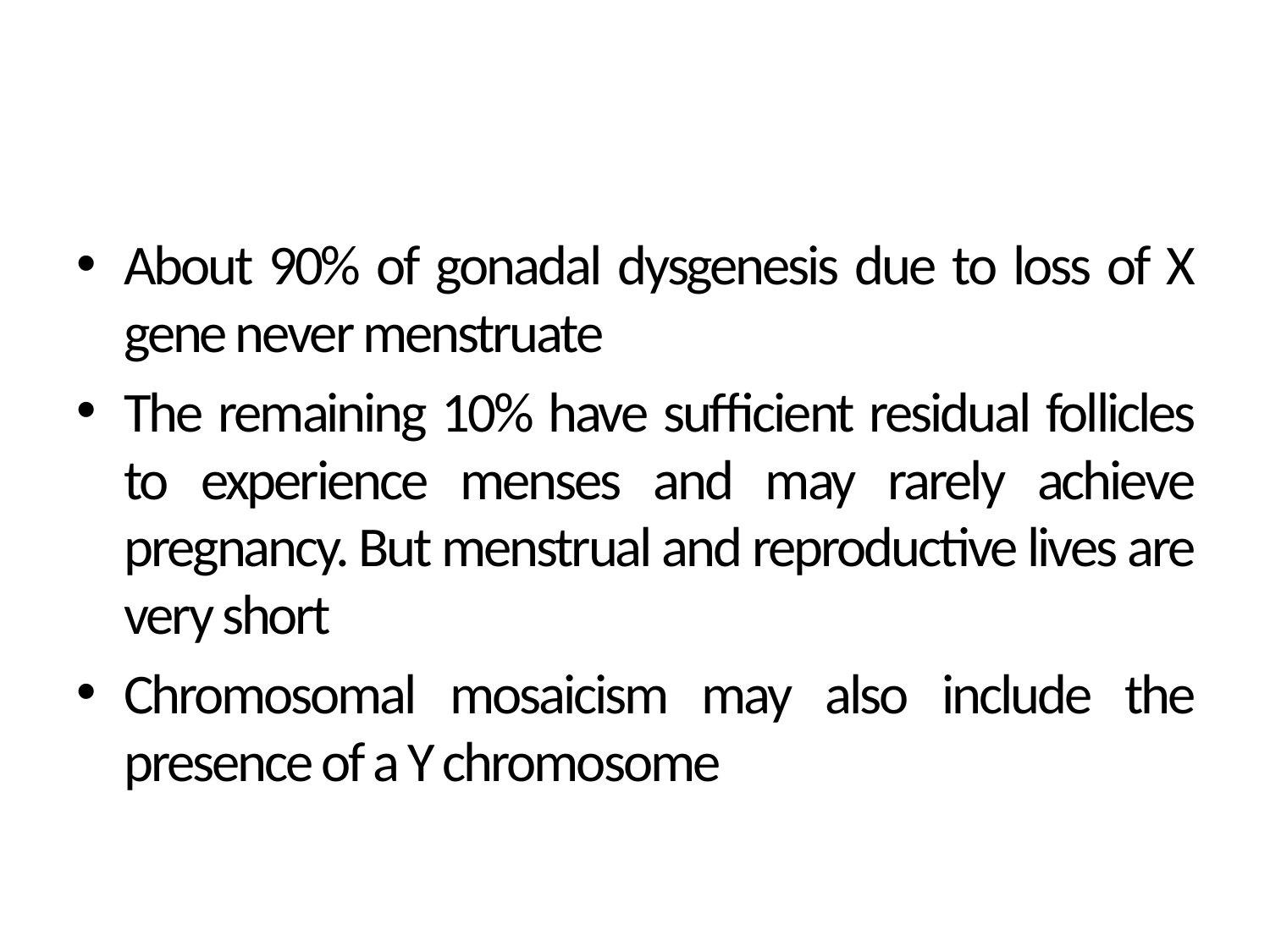

#
About 90% of gonadal dysgenesis due to loss of X gene never menstruate
The remaining 10% have sufficient residual follicles to experience menses and may rarely achieve pregnancy. But menstrual and reproductive lives are very short
Chromosomal mosaicism may also include the presence of a Y chromosome